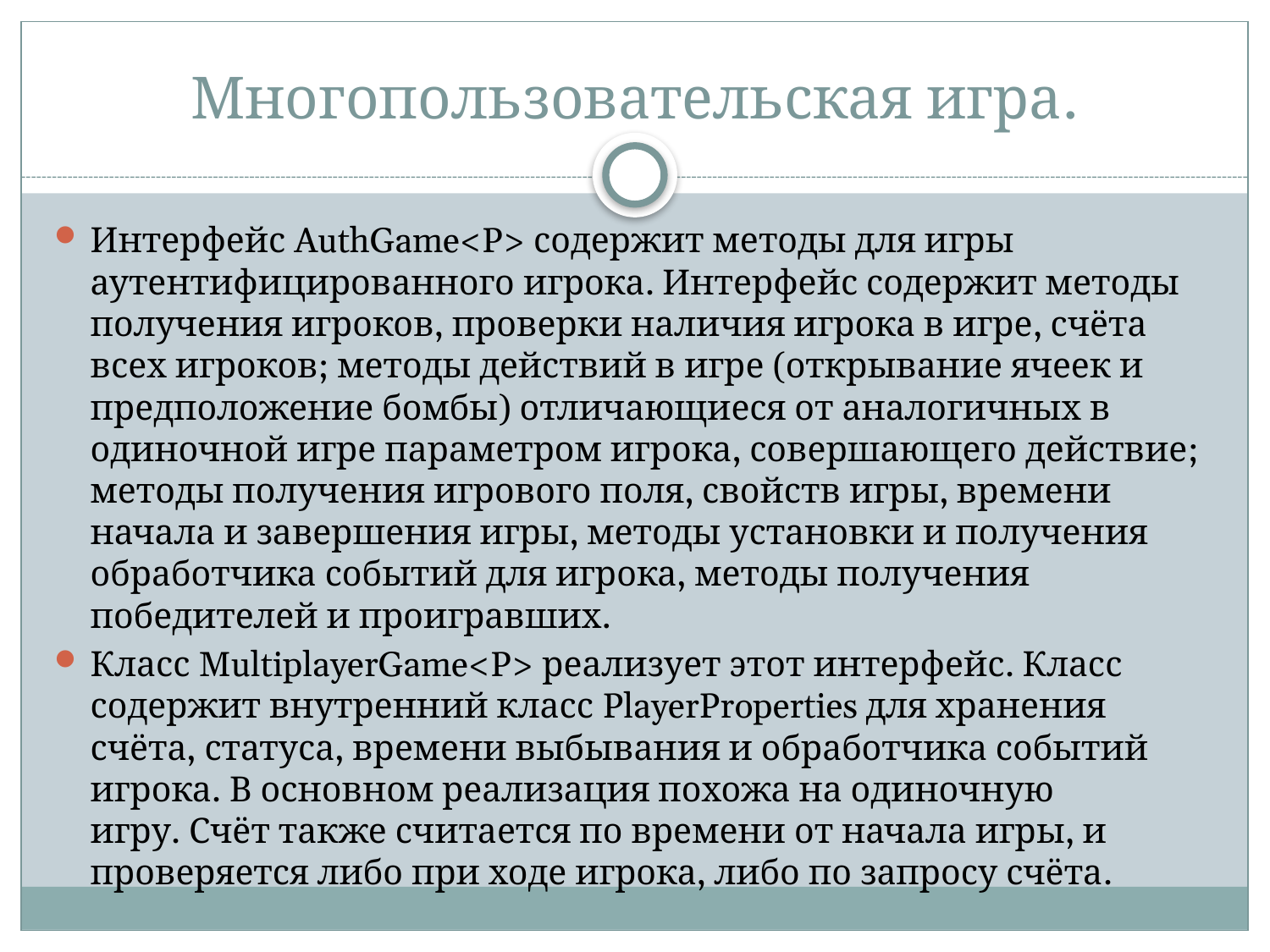

# Многопользовательская игра.
Интерфейс AuthGame<P> содержит методы для игры аутентифицированного игрока. Интерфейс содержит методы получения игроков, проверки наличия игрока в игре, счёта всех игроков; методы действий в игре (открывание ячеек и предположение бомбы) отличающиеся от аналогичных в одиночной игре параметром игрока, совершающего действие; методы получения игрового поля, свойств игры, времени начала и завершения игры, методы установки и получения обработчика событий для игрока, методы получения победителей и проигравших.
Класс MultiplayerGame<P> реализует этот интерфейс. Класс содержит внутренний класс PlayerProperties для хранения счёта, статуса, времени выбывания и обработчика событий игрока. В основном реализация похожа на одиночную игру. Счёт также считается по времени от начала игры, и проверяется либо при ходе игрока, либо по запросу счёта.